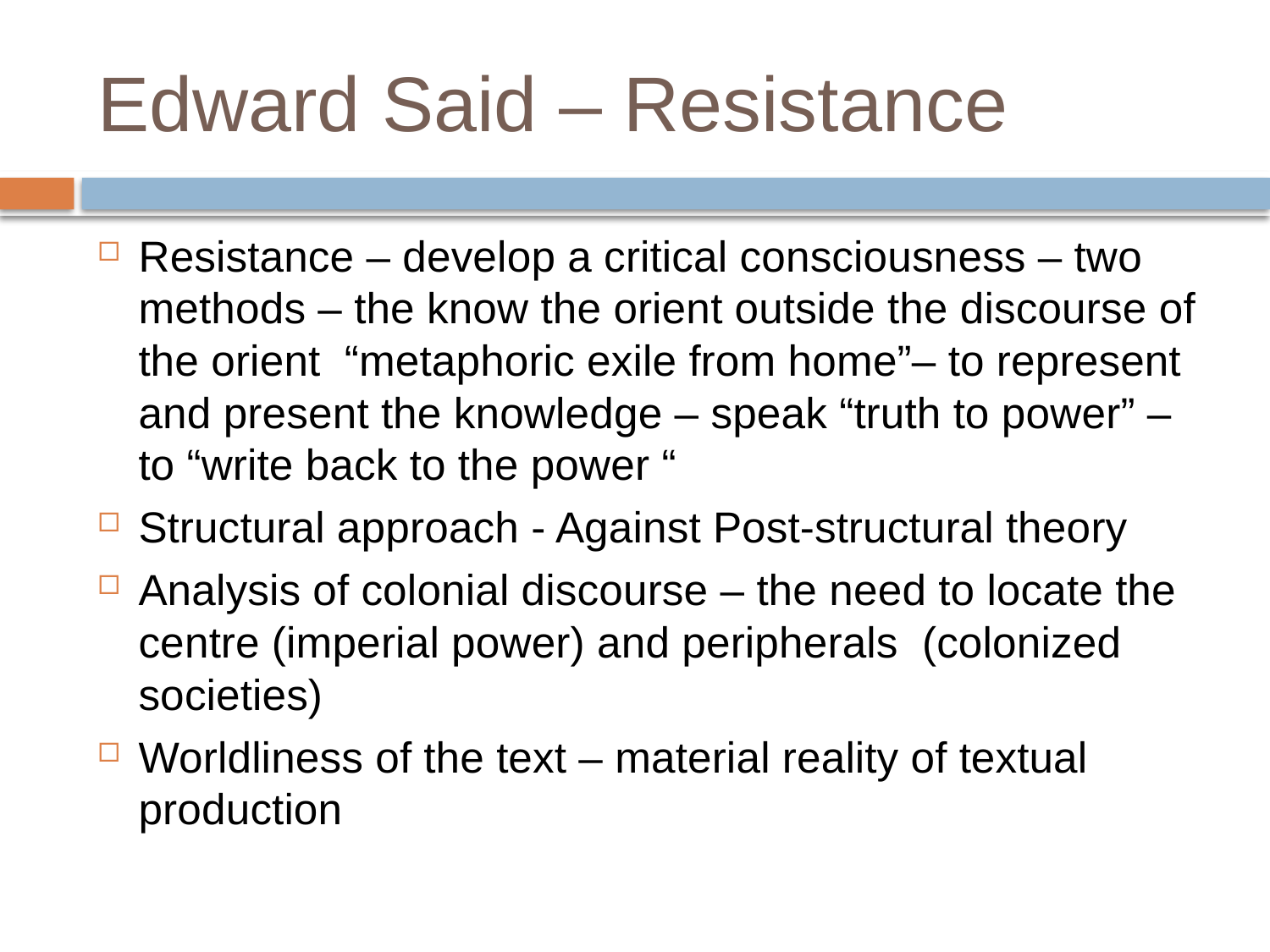

# Edward Said – Resistance
Resistance – develop a critical consciousness – two methods – the know the orient outside the discourse of the orient  “metaphoric exile from home”– to represent and present the knowledge – speak “truth to power” – to “write back to the power “
Structural approach - Against Post-structural theory
Analysis of colonial discourse – the need to locate the centre (imperial power) and peripherals  (colonized societies)
Worldliness of the text – material reality of textual production